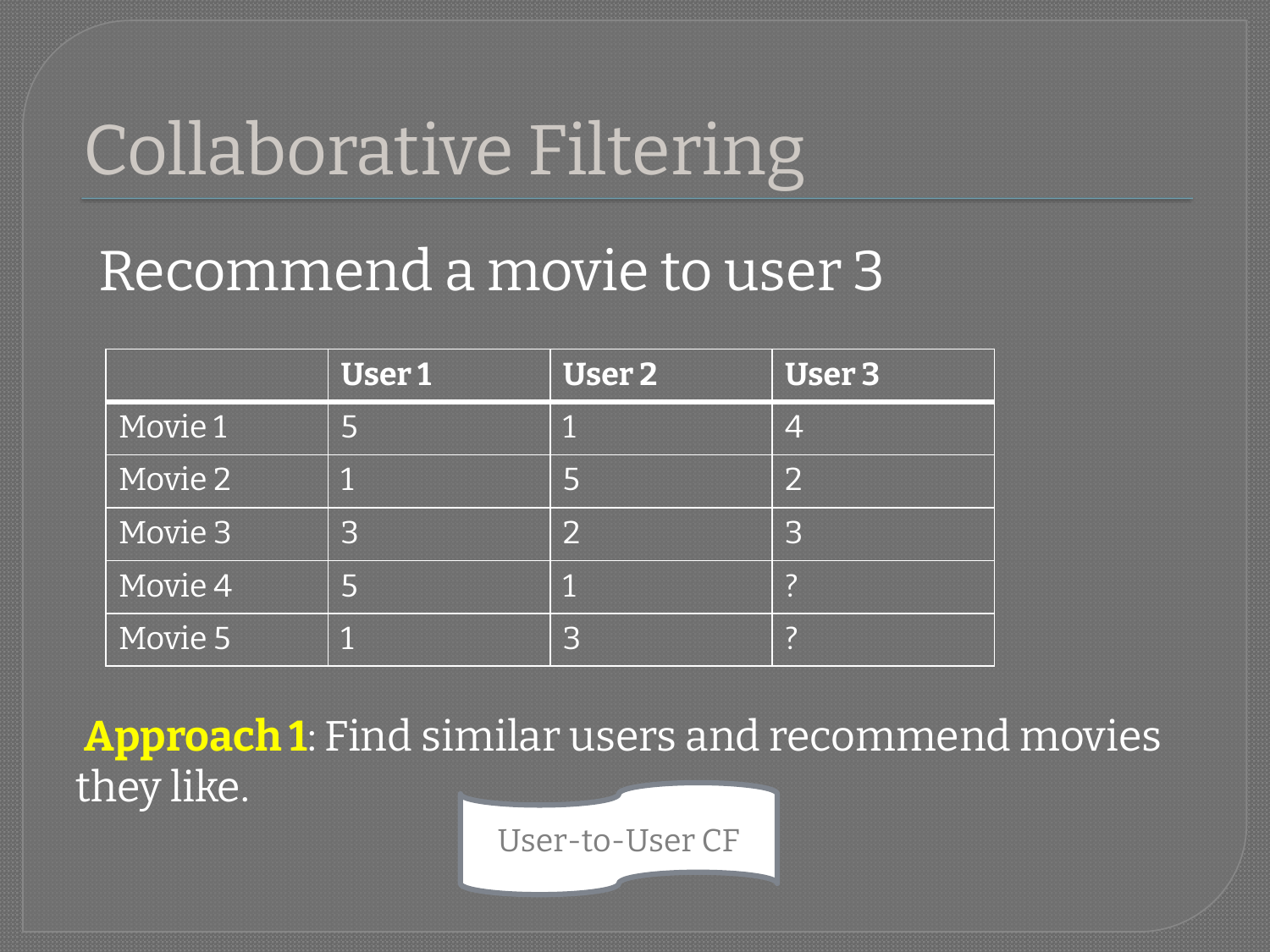

# Collaborative Filtering
  Recommend a movie to user 3

 Approach 1: Find similar users and recommend movies they like.

|  | User 1 | User 2 | User 3 |
| --- | --- | --- | --- |
| Movie 1 | 5 | 1 | 4 |
| Movie 2 | 1 | 5 | 2 |
| Movie 3 | 3 | 2 | 3 |
| Movie 4 | 5 | 1 | ? |
| Movie 5 | 1 | 3 | ? |
User-to-User CF